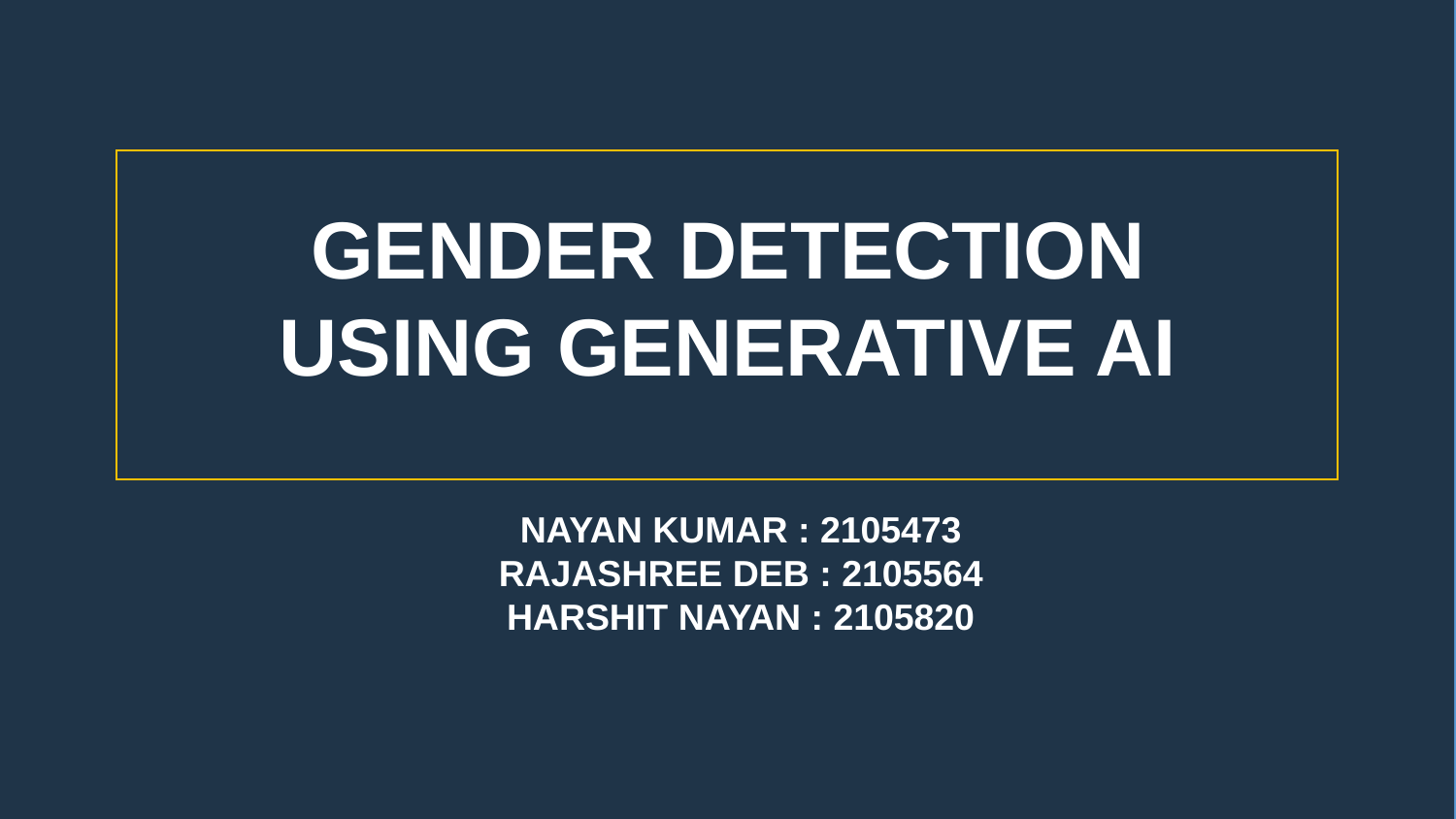

GENDER DETECTION
USING GENERATIVE AI
NAYAN KUMAR : 2105473
RAJASHREE DEB : 2105564
HARSHIT NAYAN : 2105820